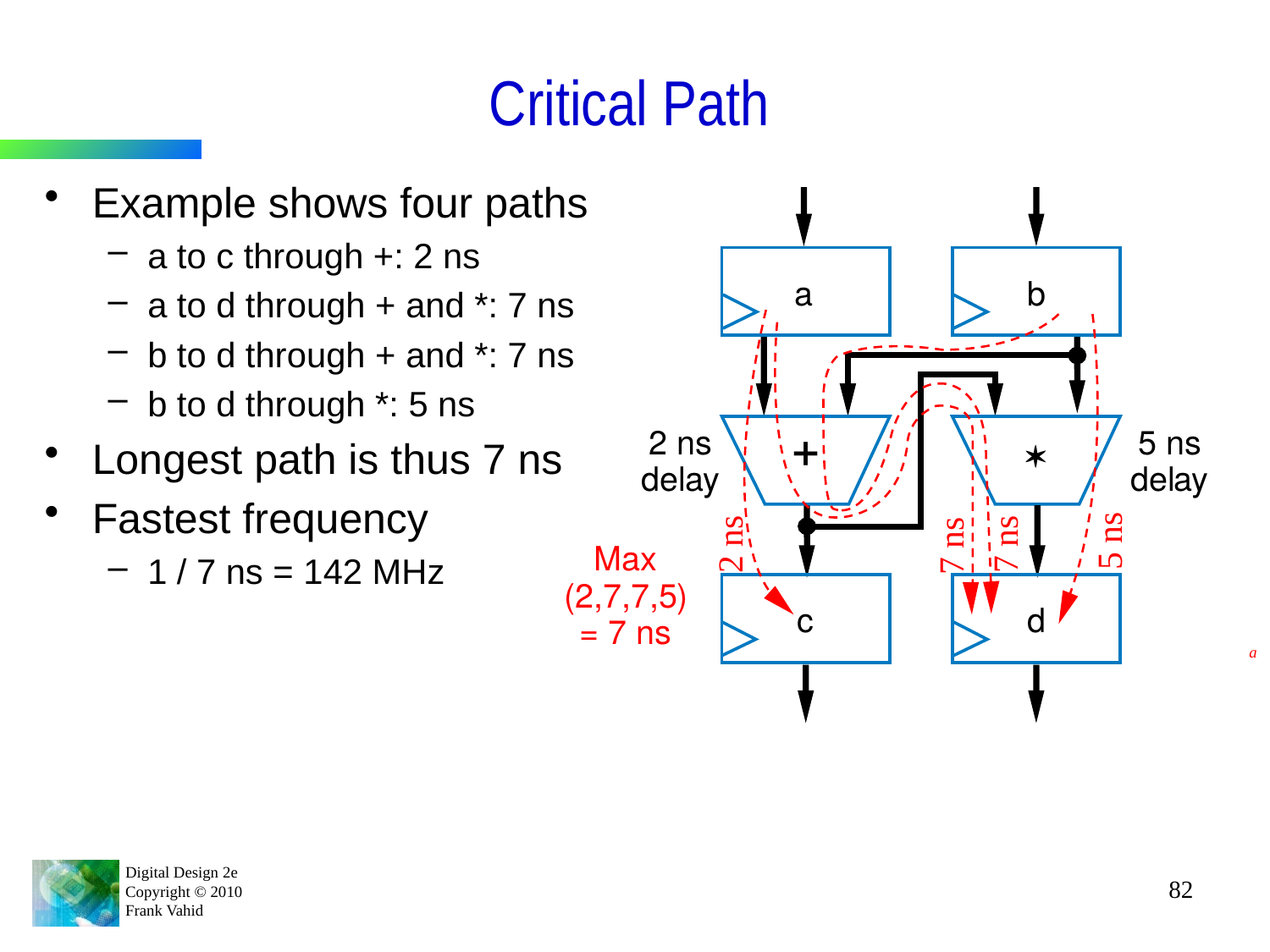

# Critical Path
Example shows four paths
a to c through +: 2 ns
a to d through + and *: 7 ns
b to d through + and *: 7 ns
b to d through *: 5 ns
Longest path is thus 7 ns
Fastest frequency
1 / 7 ns = 142 MHz

a
b

2 ns

7 ns

5 ns

7 ns

+
2 ns
5 ns
∗
del
a
y
del
a
y

Max
(2,7,7,5)
= 7 ns

c
d

a

82